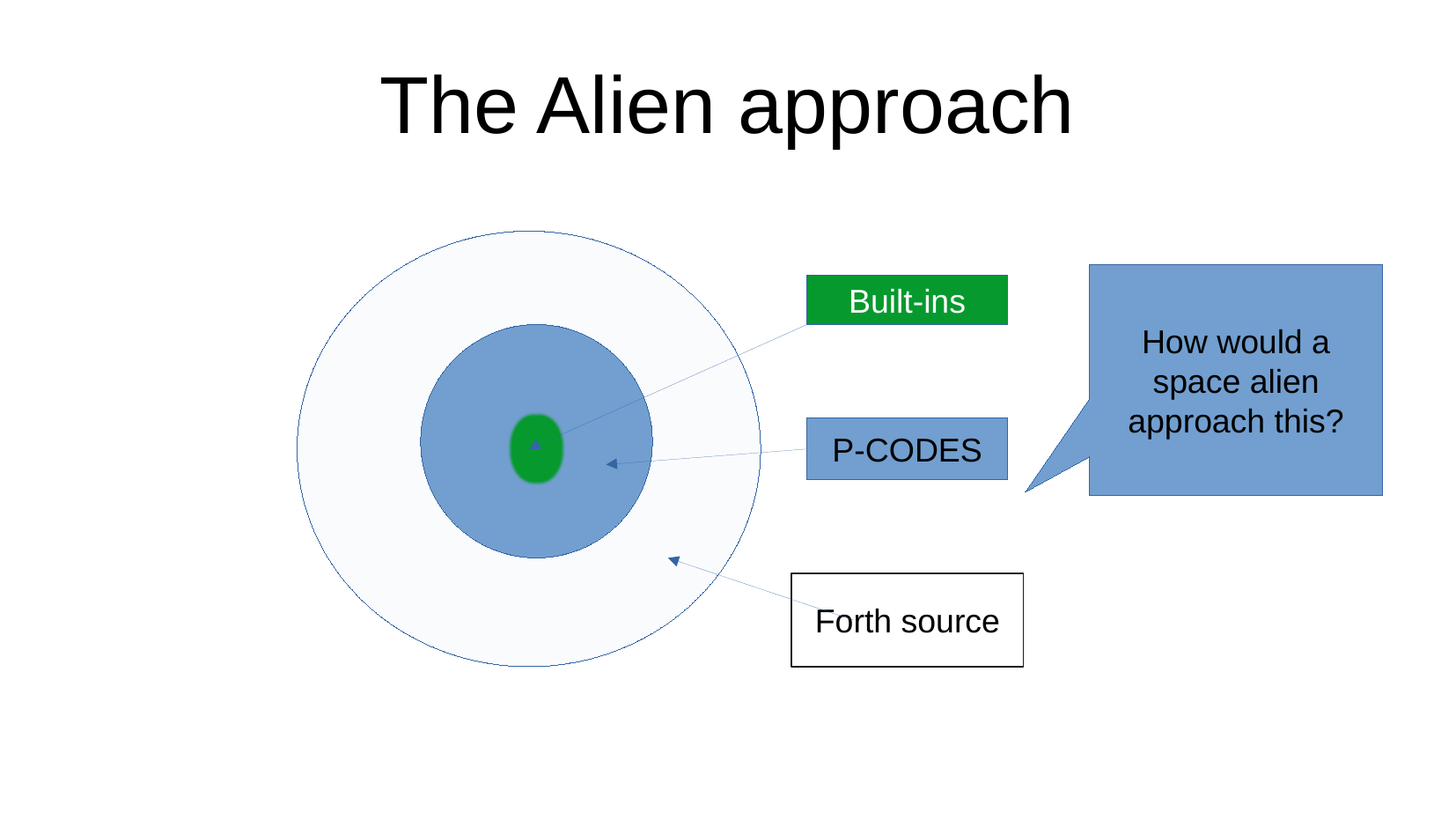

# The Alien approach

How would a space alien approach this?
Built-ins

P-CODES

Forth source